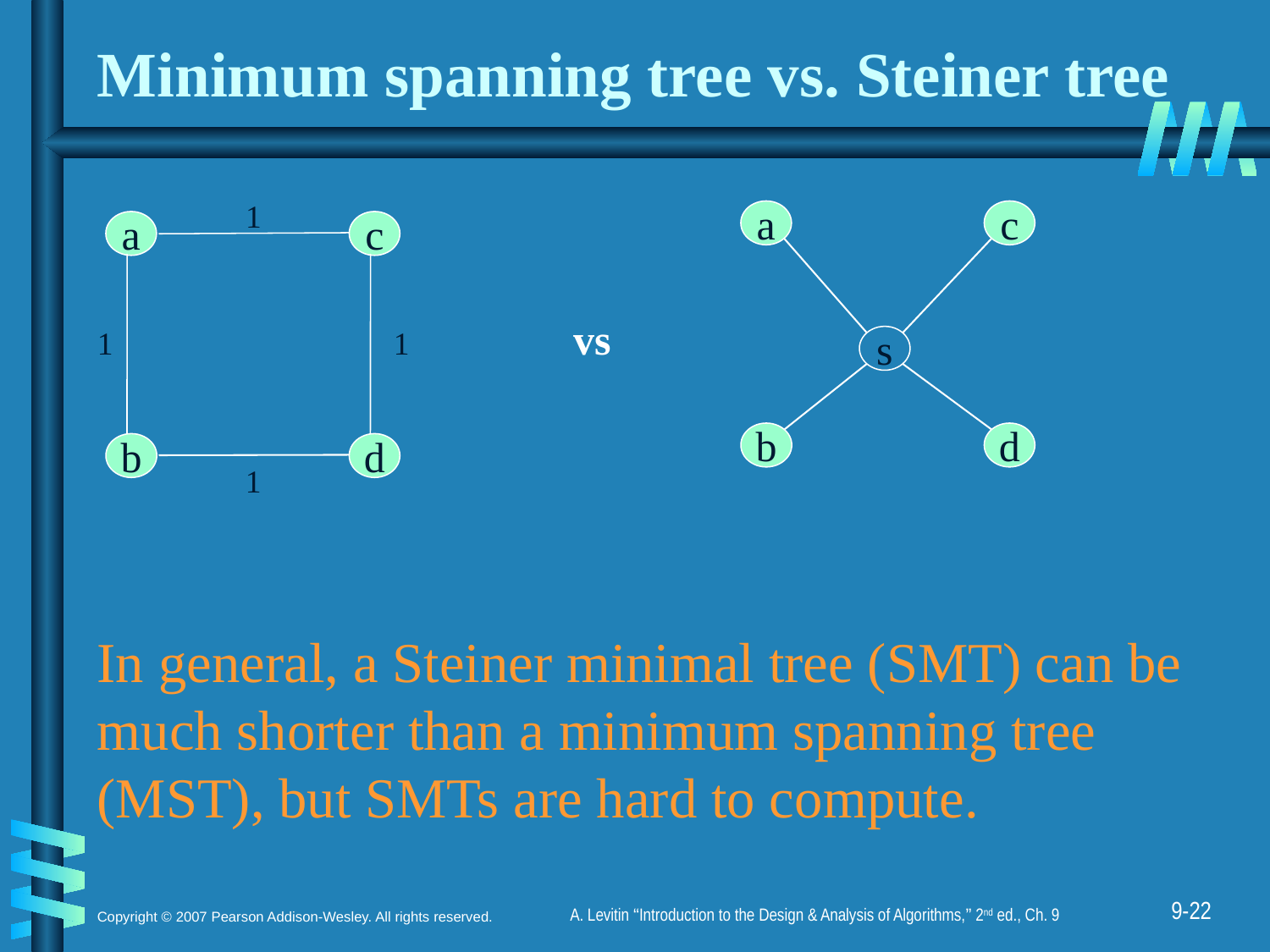

# Minimum spanning tree vs. Steiner tree

1
a
c
a
c

s

vs
1
1

b
d
b
d

1
In general, a Steiner minimal tree (SMT) can be much shorter than a minimum spanning tree (MST), but SMTs are hard to compute.